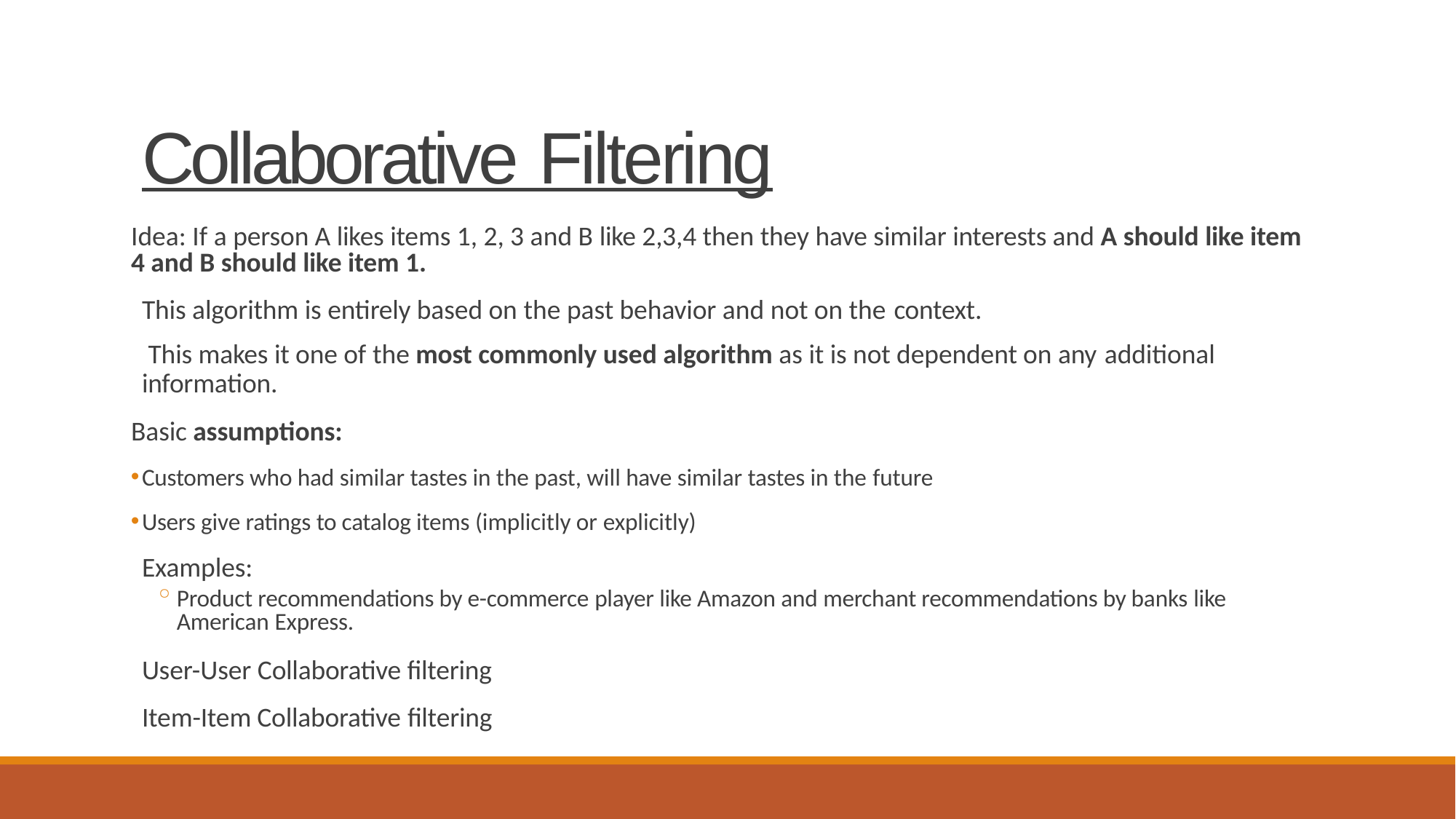

# Collaborative Filtering
Idea: If a person A likes items 1, 2, 3 and B like 2,3,4 then they have similar interests and A should like item  4 and B should like item 1.
This algorithm is entirely based on the past behavior and not on the context.
This makes it one of the most commonly used algorithm as it is not dependent on any additional
information.
Basic assumptions:
Customers who had similar tastes in the past, will have similar tastes in the future
Users give ratings to catalog items (implicitly or explicitly)
Examples:
Product recommendations by e-commerce player like Amazon and merchant recommendations by banks like  American Express.
User-User Collaborative filtering  Item-Item Collaborative filtering